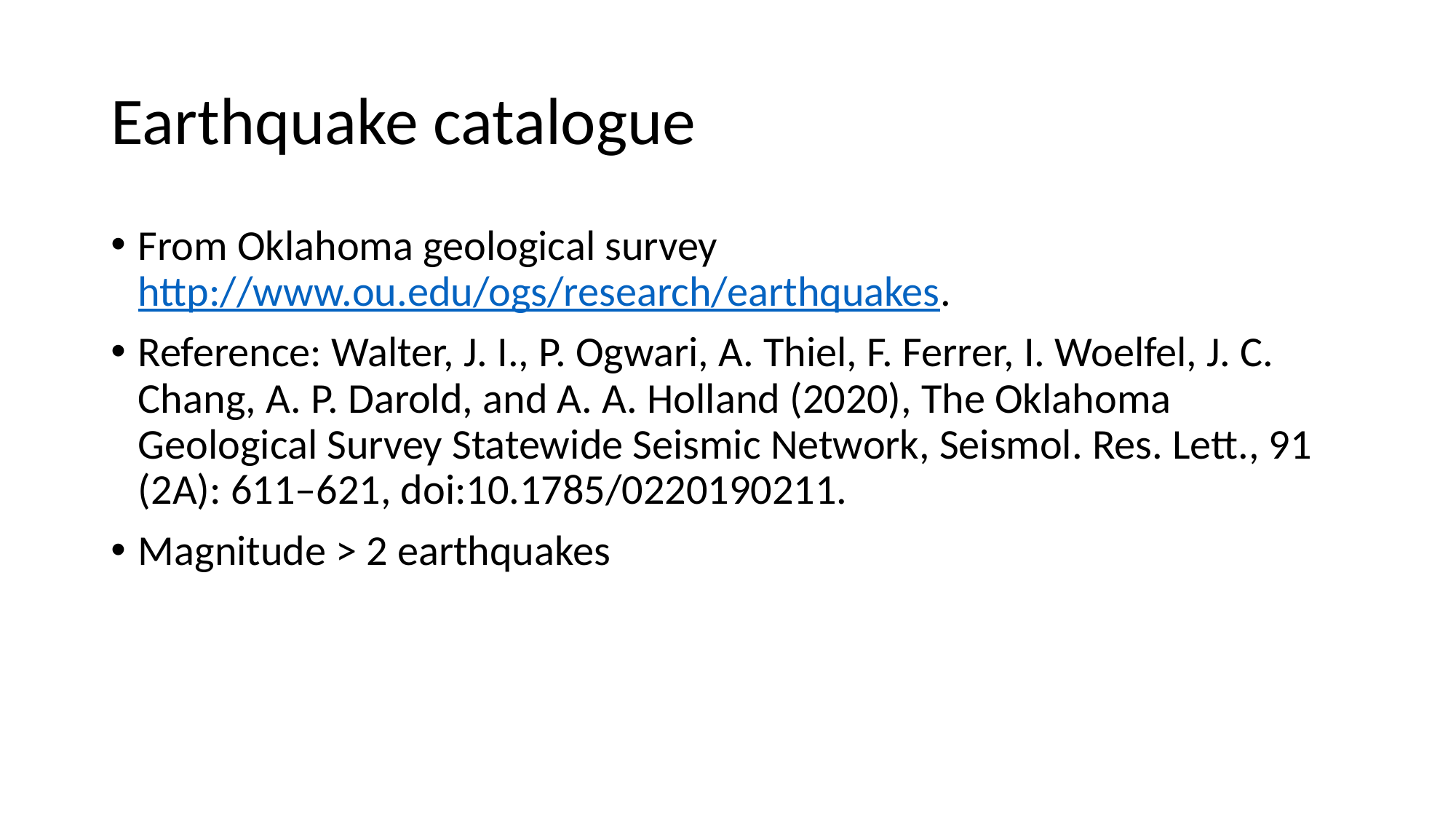

# Earthquake catalogue
From Oklahoma geological survey http://www.ou.edu/ogs/research/earthquakes.
Reference: Walter, J. I., P. Ogwari, A. Thiel, F. Ferrer, I. Woelfel, J. C. Chang, A. P. Darold, and A. A. Holland (2020), The Oklahoma Geological Survey Statewide Seismic Network, Seismol. Res. Lett., 91 (2A): 611–621, doi:10.1785/0220190211.
Magnitude > 2 earthquakes